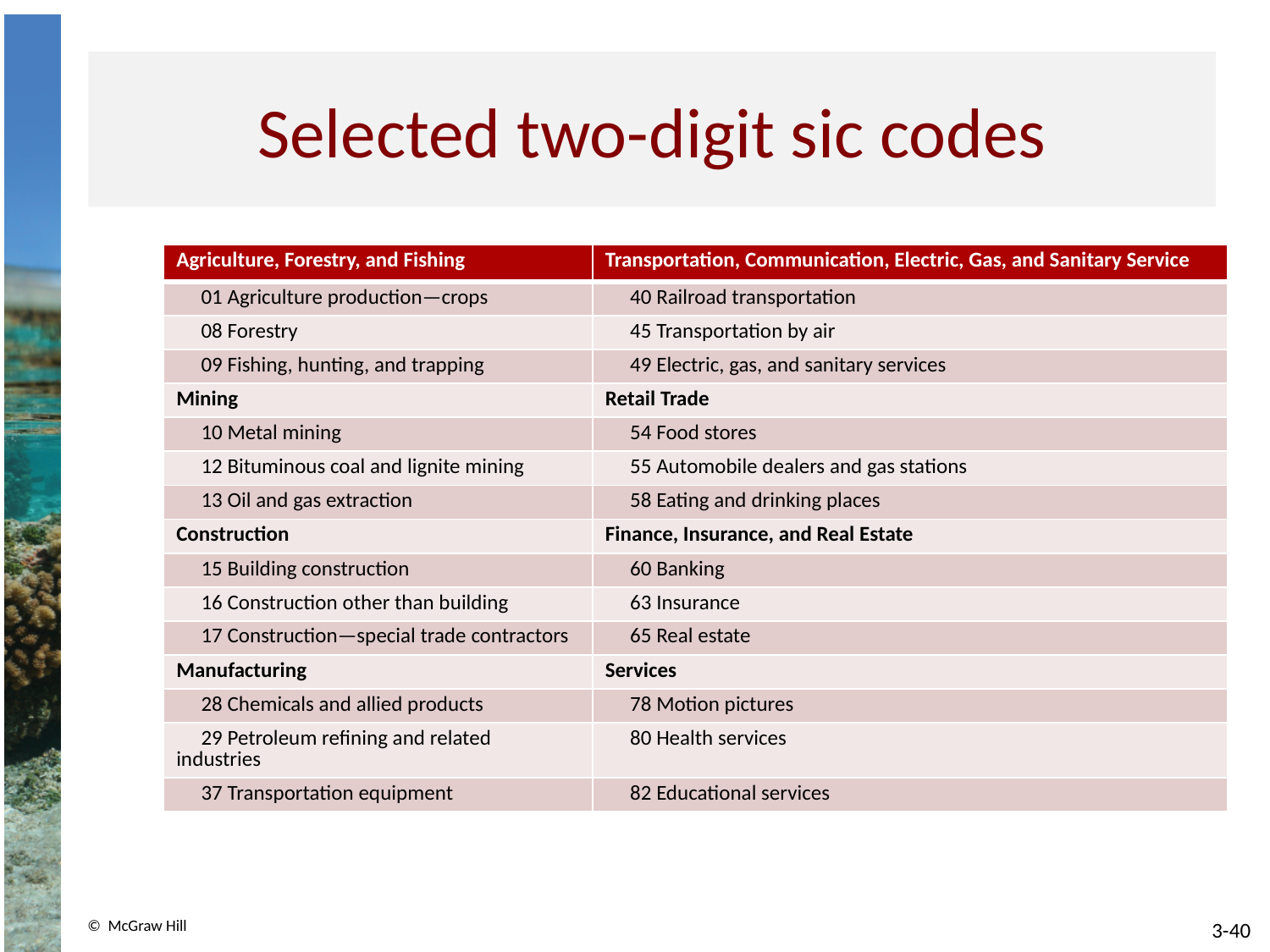

# Selected two-digit sic codes
| Agriculture, Forestry, and Fishing | Transportation, Communication, Electric, Gas, and Sanitary Service |
| --- | --- |
| 01 Agriculture production—crops | 40 Railroad transportation |
| 08 Forestry | 45 Transportation by air |
| 09 Fishing, hunting, and trapping | 49 Electric, gas, and sanitary services |
| Mining | Retail Trade |
| 10 Metal mining | 54 Food stores |
| 12 Bituminous coal and lignite mining | 55 Automobile dealers and gas stations |
| 13 Oil and gas extraction | 58 Eating and drinking places |
| Construction | Finance, Insurance, and Real Estate |
| 15 Building construction | 60 Banking |
| 16 Construction other than building | 63 Insurance |
| 17 Construction—special trade contractors | 65 Real estate |
| Manufacturing | Services |
| 28 Chemicals and allied products | 78 Motion pictures |
| 29 Petroleum refining and related industries | 80 Health services |
| 37 Transportation equipment | 82 Educational services |